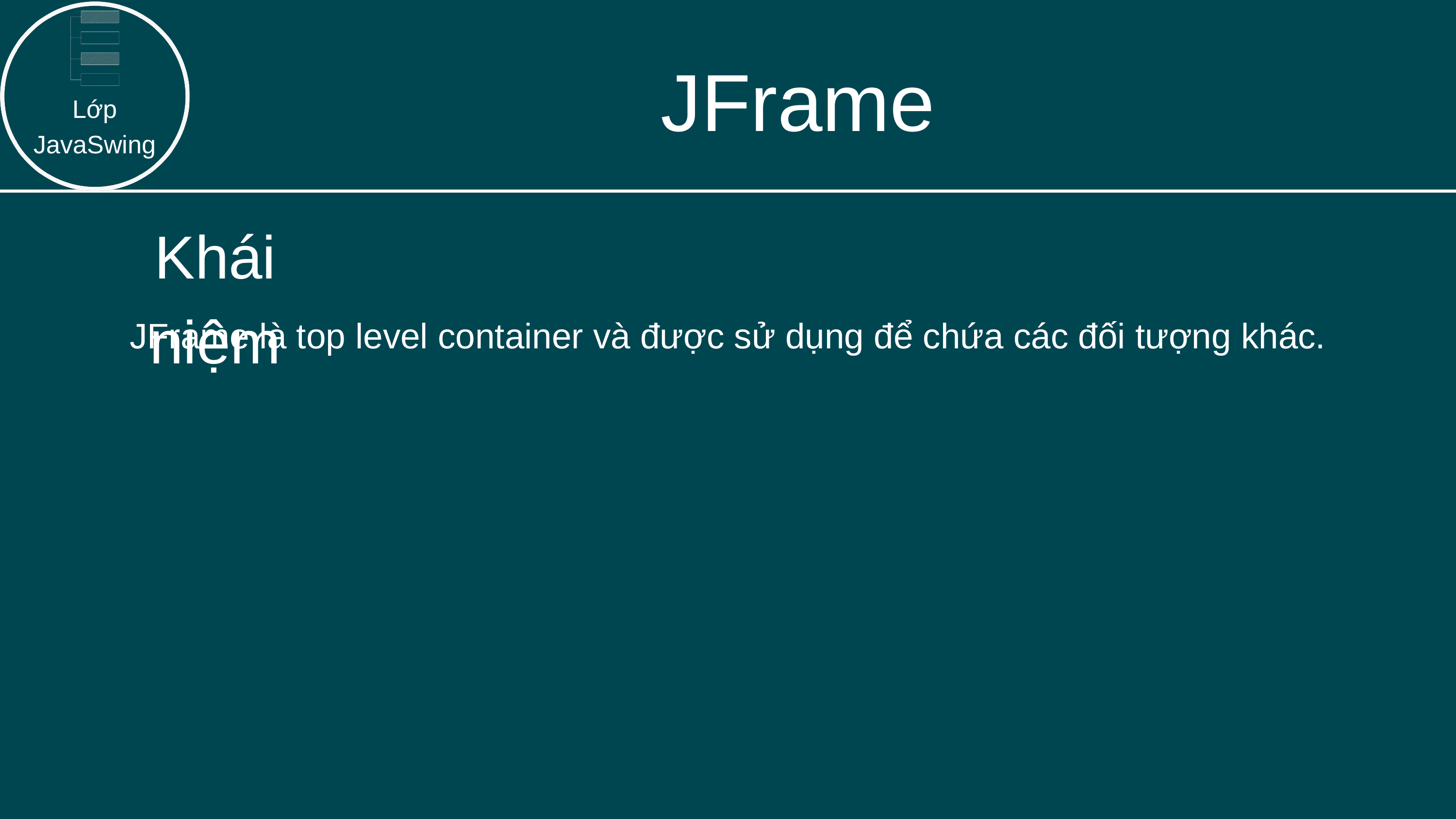

JFrame
Lớp
JavaSwing

Khái niệm
JFrame là top level container và được sử dụng để chứa các đối tượng khác.